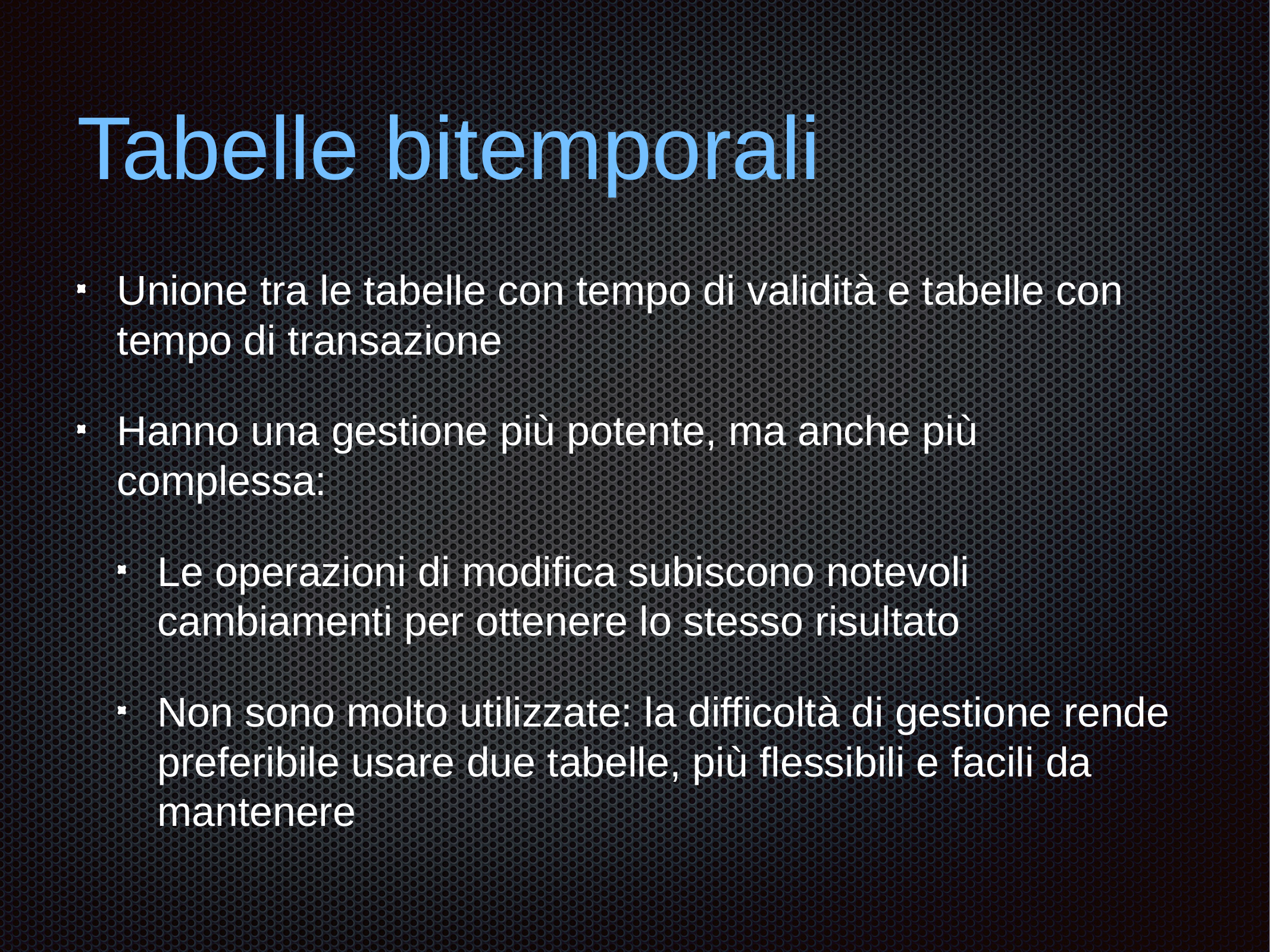

# Tabelle bitemporali
Unione tra le tabelle con tempo di validità e tabelle con tempo di transazione
Hanno una gestione più potente, ma anche più complessa:
Le operazioni di modifica subiscono notevoli cambiamenti per ottenere lo stesso risultato
Non sono molto utilizzate: la difficoltà di gestione rende preferibile usare due tabelle, più flessibili e facili da mantenere